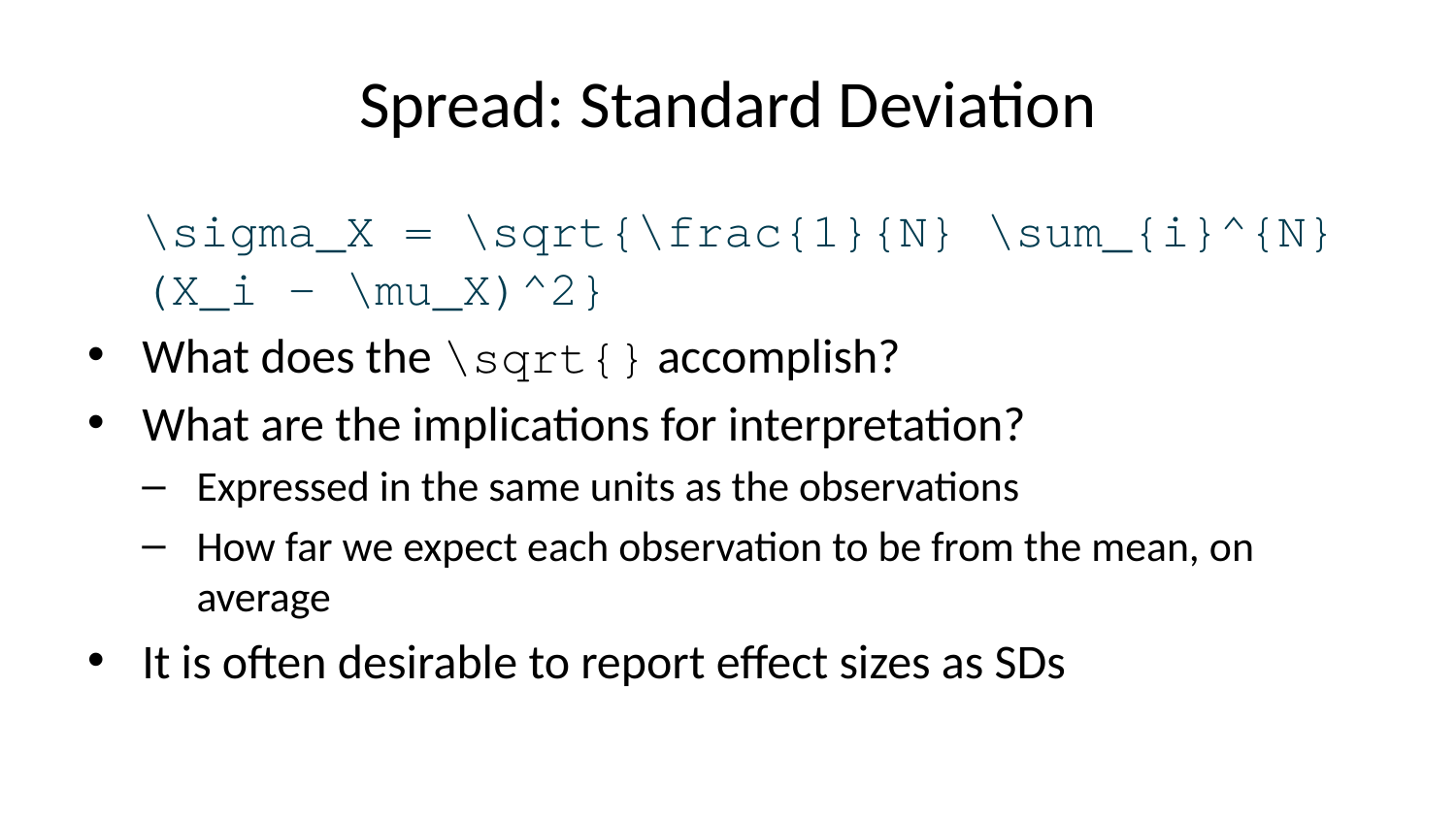

# Spread: Standard Deviation
\sigma_X = \sqrt{\frac{1}{N} \sum_{i}^{N} (X_i - \mu_X)^2}
What does the \sqrt{} accomplish?
What are the implications for interpretation?
Expressed in the same units as the observations
How far we expect each observation to be from the mean, on average
It is often desirable to report effect sizes as SDs